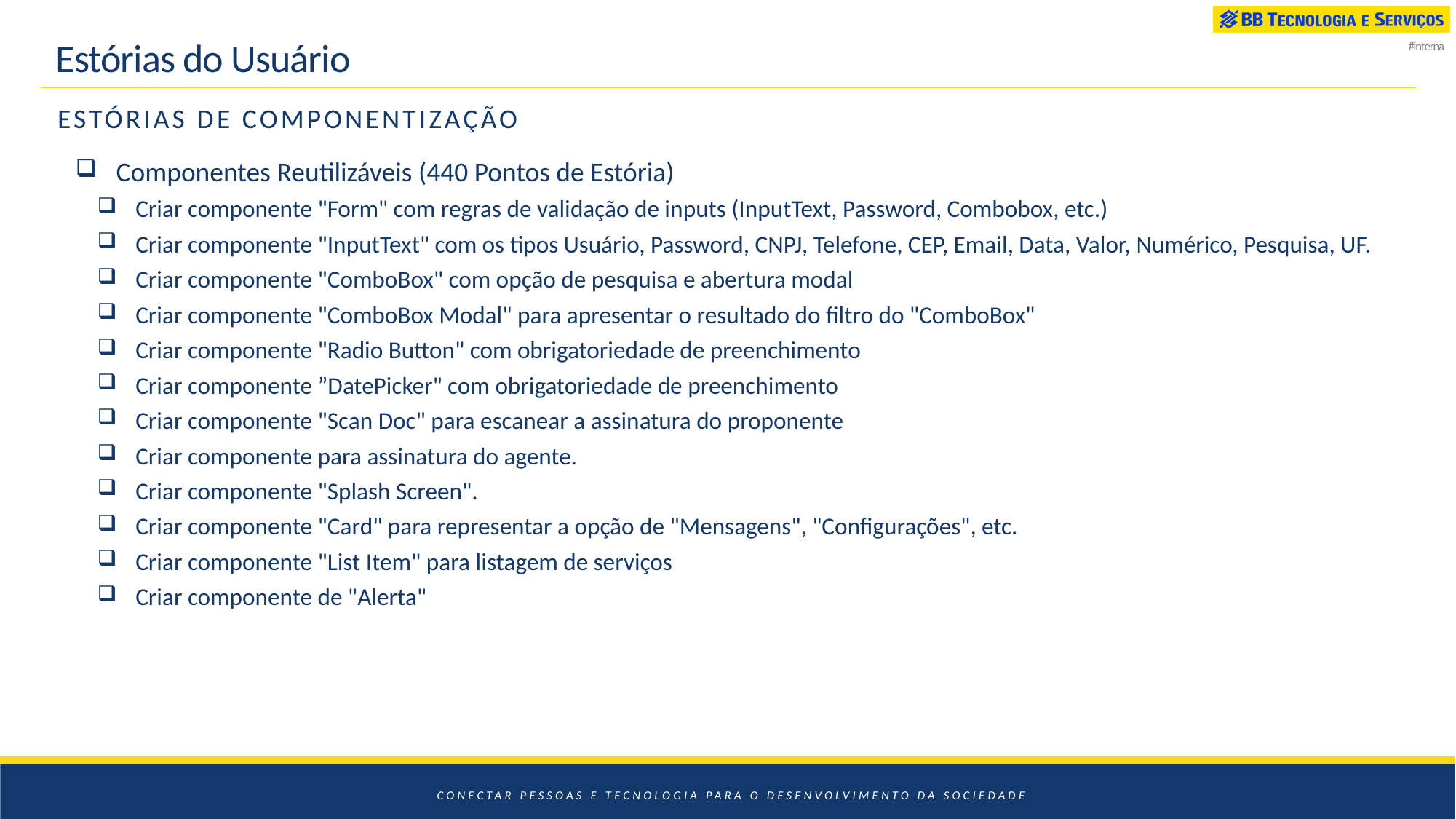

# Estórias do Usuário
estórias DE COMPONENTIZAÇÃO
   Componentes Reutilizáveis (440 Pontos de Estória)
   Criar componente "Form" com regras de validação de inputs (InputText, Password, Combobox, etc.)
   Criar componente "InputText" com os tipos Usuário, Password, CNPJ, Telefone, CEP, Email, Data, Valor, Numérico, Pesquisa, UF.
   Criar componente "ComboBox" com opção de pesquisa e abertura modal
   Criar componente "ComboBox Modal" para apresentar o resultado do filtro do "ComboBox"
   Criar componente "Radio Button" com obrigatoriedade de preenchimento
   Criar componente ”DatePicker" com obrigatoriedade de preenchimento
   Criar componente "Scan Doc" para escanear a assinatura do proponente
   Criar componente para assinatura do agente.
   Criar componente "Splash Screen".
   Criar componente "Card" para representar a opção de "Mensagens", "Configurações", etc.
   Criar componente "List Item" para listagem de serviços
   Criar componente de "Alerta"